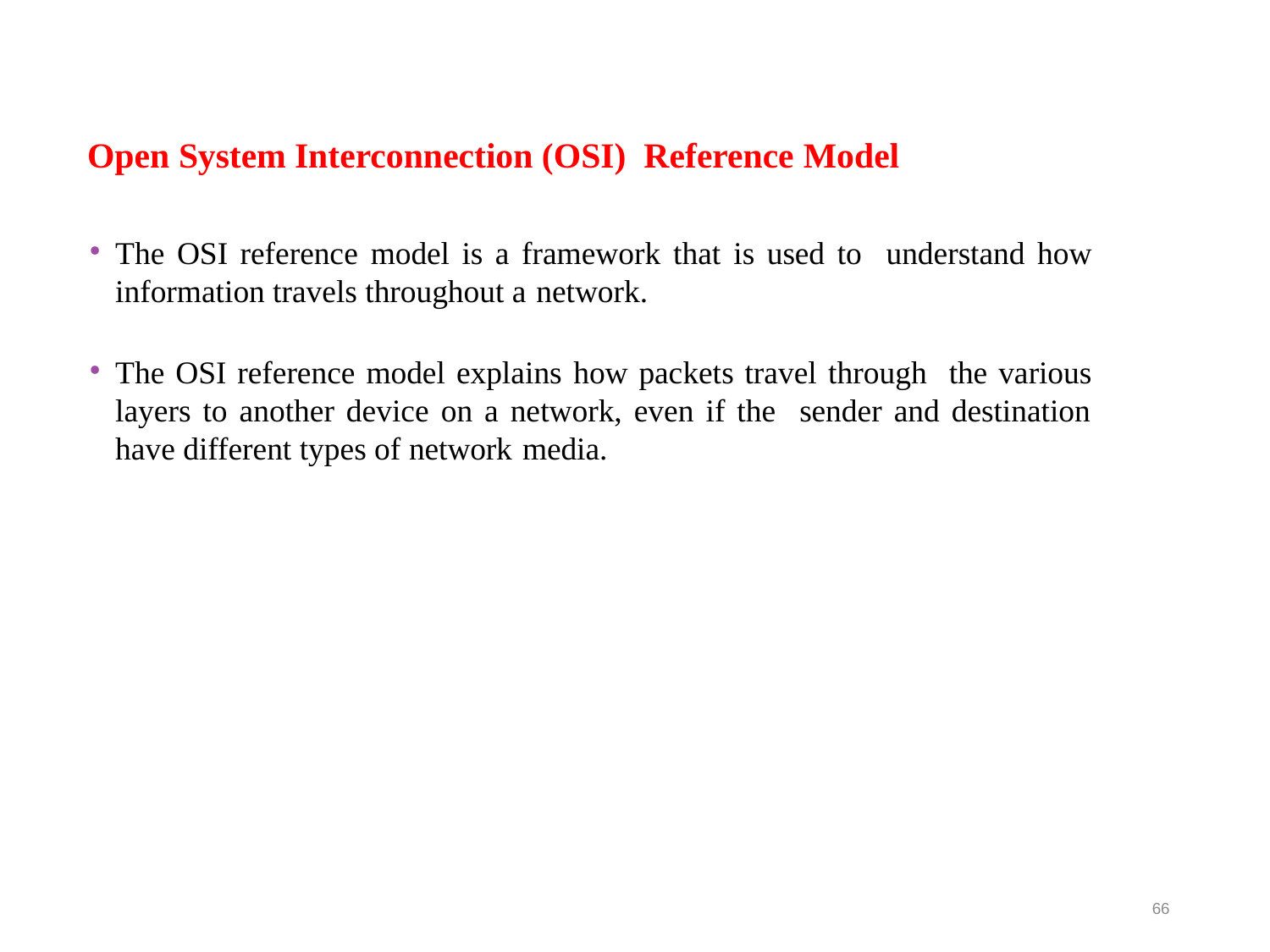

Open System Interconnection (OSI)  Reference Model
The OSI reference model is a framework that is used to  understand how information travels throughout a network.

The OSI reference model explains how packets travel through  the various layers to another device on a network, even if the  sender and destination have different types of network media.
66